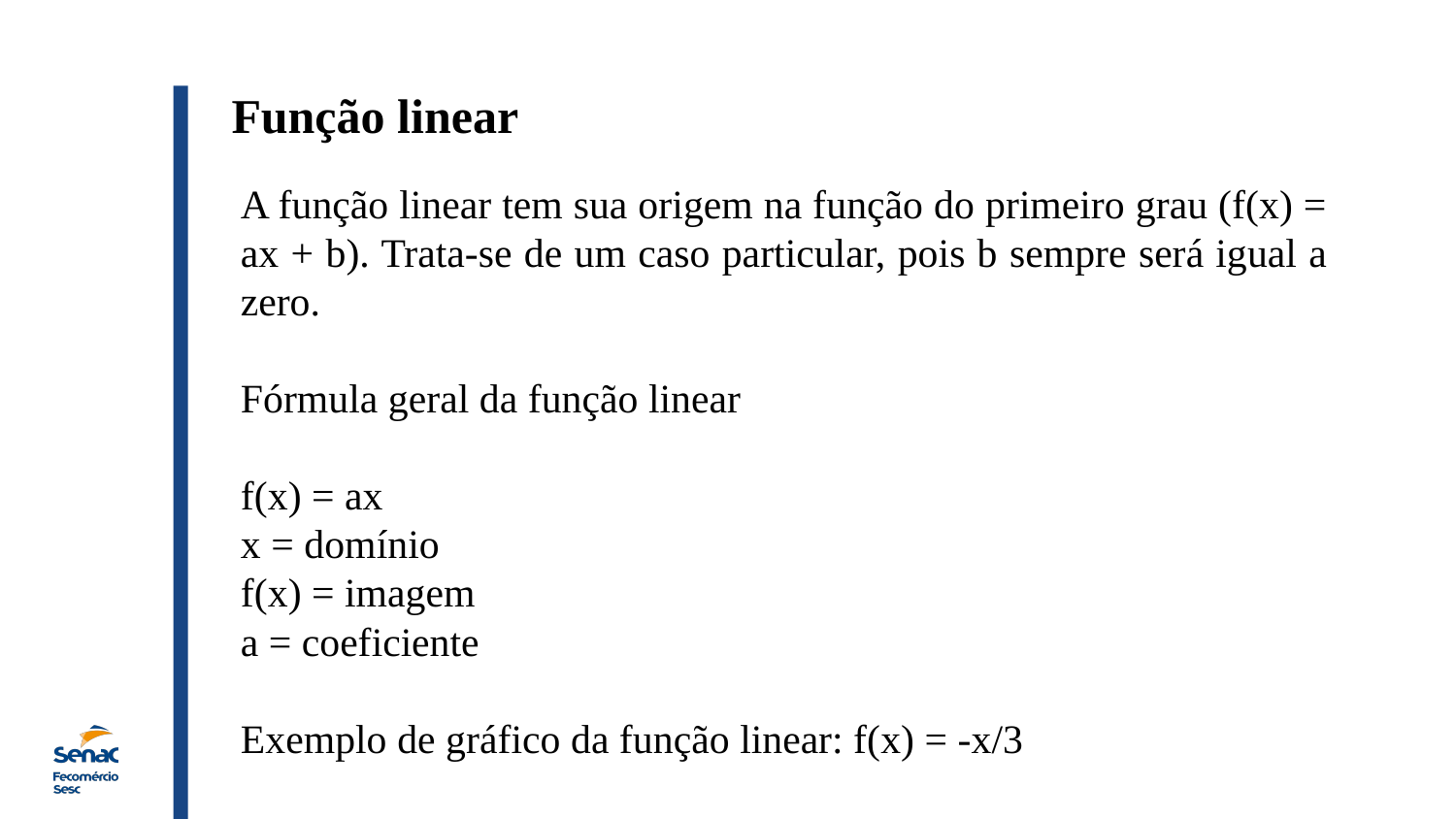

Função linear
A função linear tem sua origem na função do primeiro grau (f(x) = ax + b). Trata-se de um caso particular, pois b sempre será igual a zero.

Fórmula geral da função linear

f(x) = ax
x = domínio
f(x) = imagem
a = coeficiente

Exemplo de gráfico da função linear: f(x) = -x/3